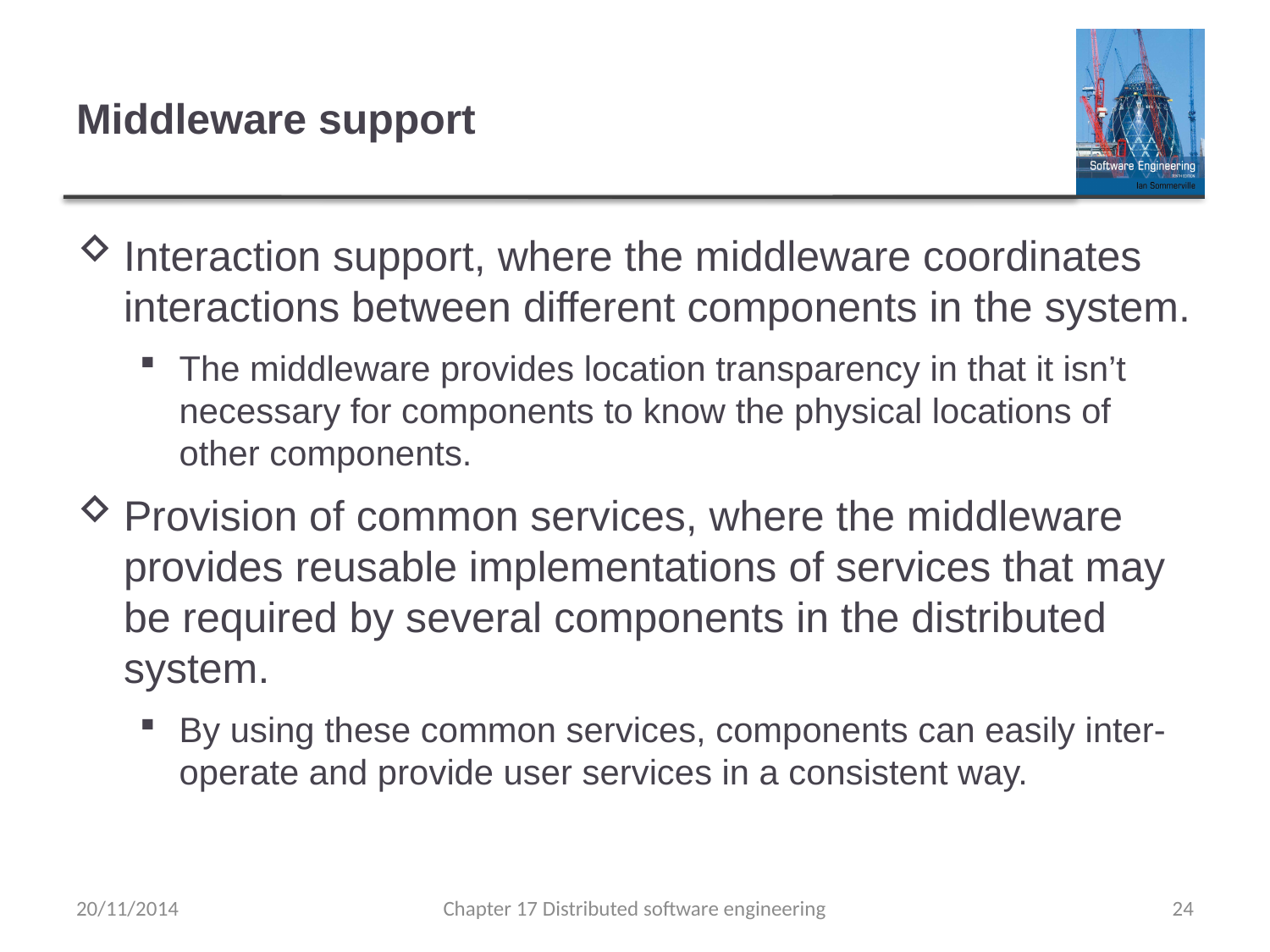

# Middleware support
Interaction support, where the middleware coordinates interactions between different components in the system.
The middleware provides location transparency in that it isn’t necessary for components to know the physical locations of other components.
Provision of common services, where the middleware provides reusable implementations of services that may be required by several components in the distributed system.
By using these common services, components can easily inter-operate and provide user services in a consistent way.

20/11/2014
Chapter 17 Distributed software engineering
24